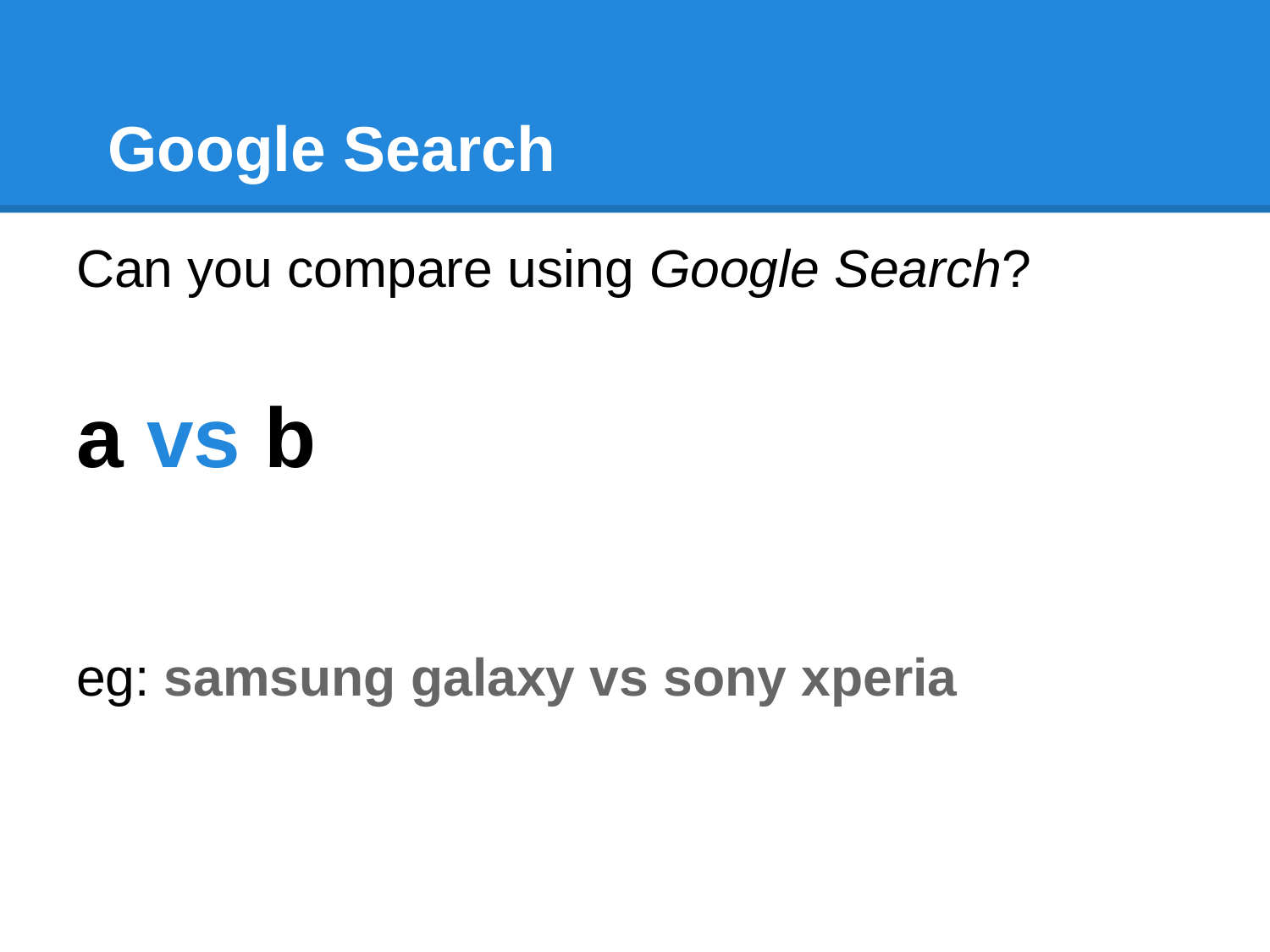

# Google Search
Can you compare using Google Search?

a vs b

eg: samsung galaxy vs sony xperia